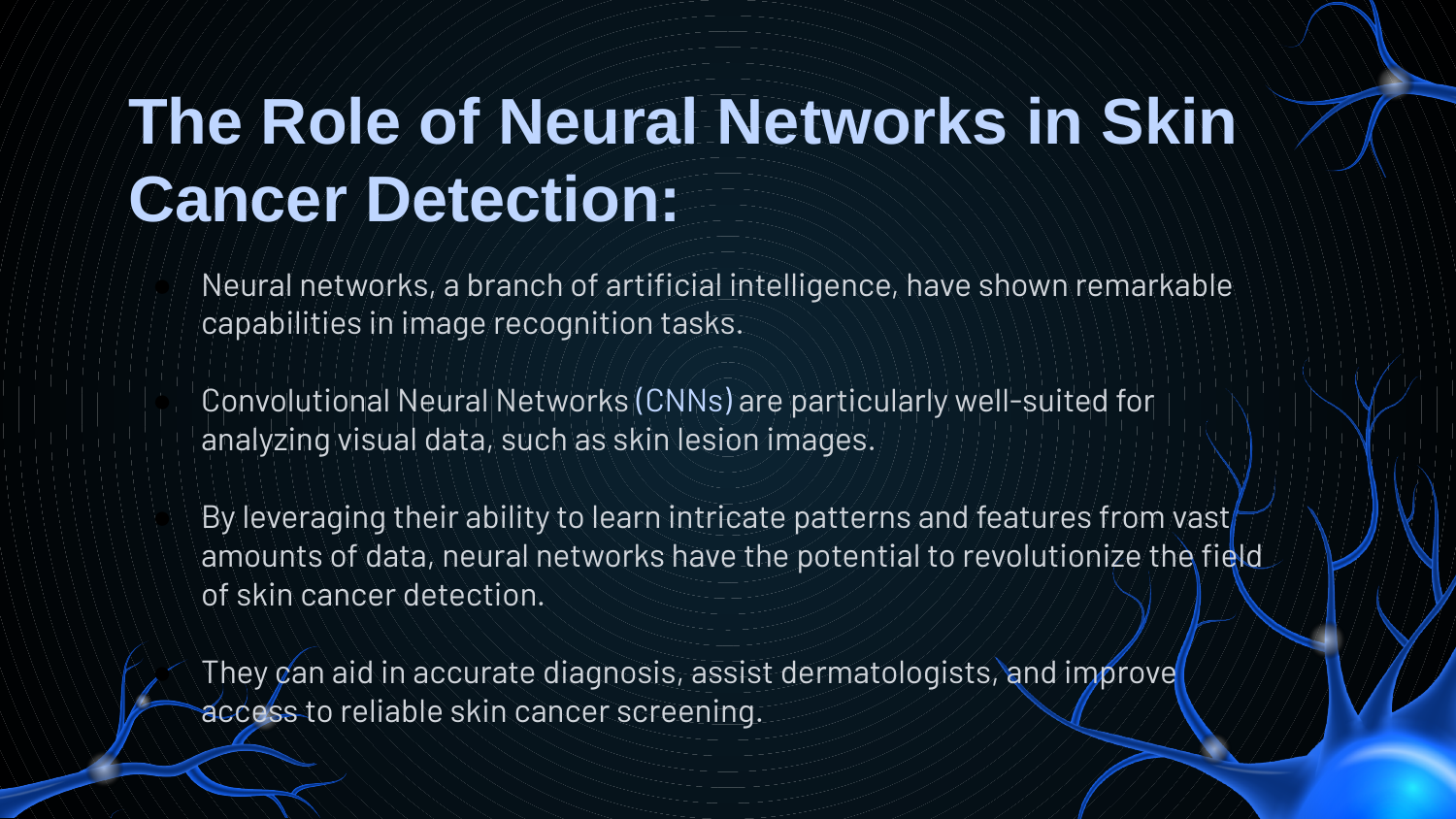

# The Role of Neural Networks in Skin Cancer Detection:
Neural networks, a branch of artificial intelligence, have shown remarkable capabilities in image recognition tasks.

Convolutional Neural Networks (CNNs) are particularly well-suited for analyzing visual data, such as skin lesion images.

By leveraging their ability to learn intricate patterns and features from vast amounts of data, neural networks have the potential to revolutionize the field of skin cancer detection.

They can aid in accurate diagnosis, assist dermatologists, and improve access to reliable skin cancer screening.